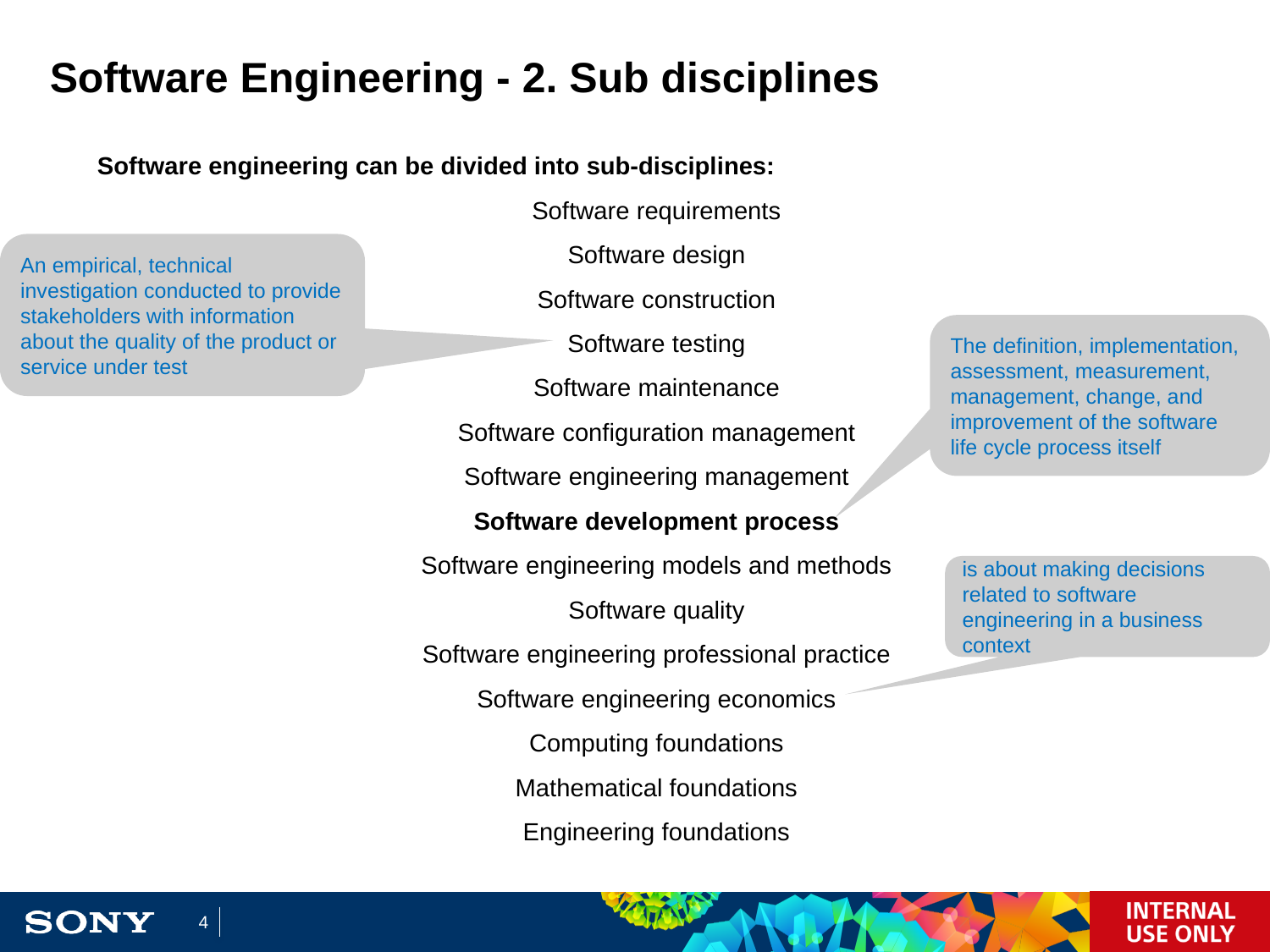

# Software Engineering - 2. Sub disciplines
Software engineering can be divided into sub-disciplines:
Software requirements
Software design
Software construction
Software testing
Software maintenance
Software configuration management
Software engineering management
Software development process
Software engineering models and methods
Software quality
Software engineering professional practice
Software engineering economics
Computing foundations
Mathematical foundations
Engineering foundations
An empirical, technical investigation conducted to provide stakeholders with information about the quality of the product or service under test
The definition, implementation, assessment, measurement, management, change, and improvement of the software life cycle process itself
is about making decisions related to software engineering in a business context